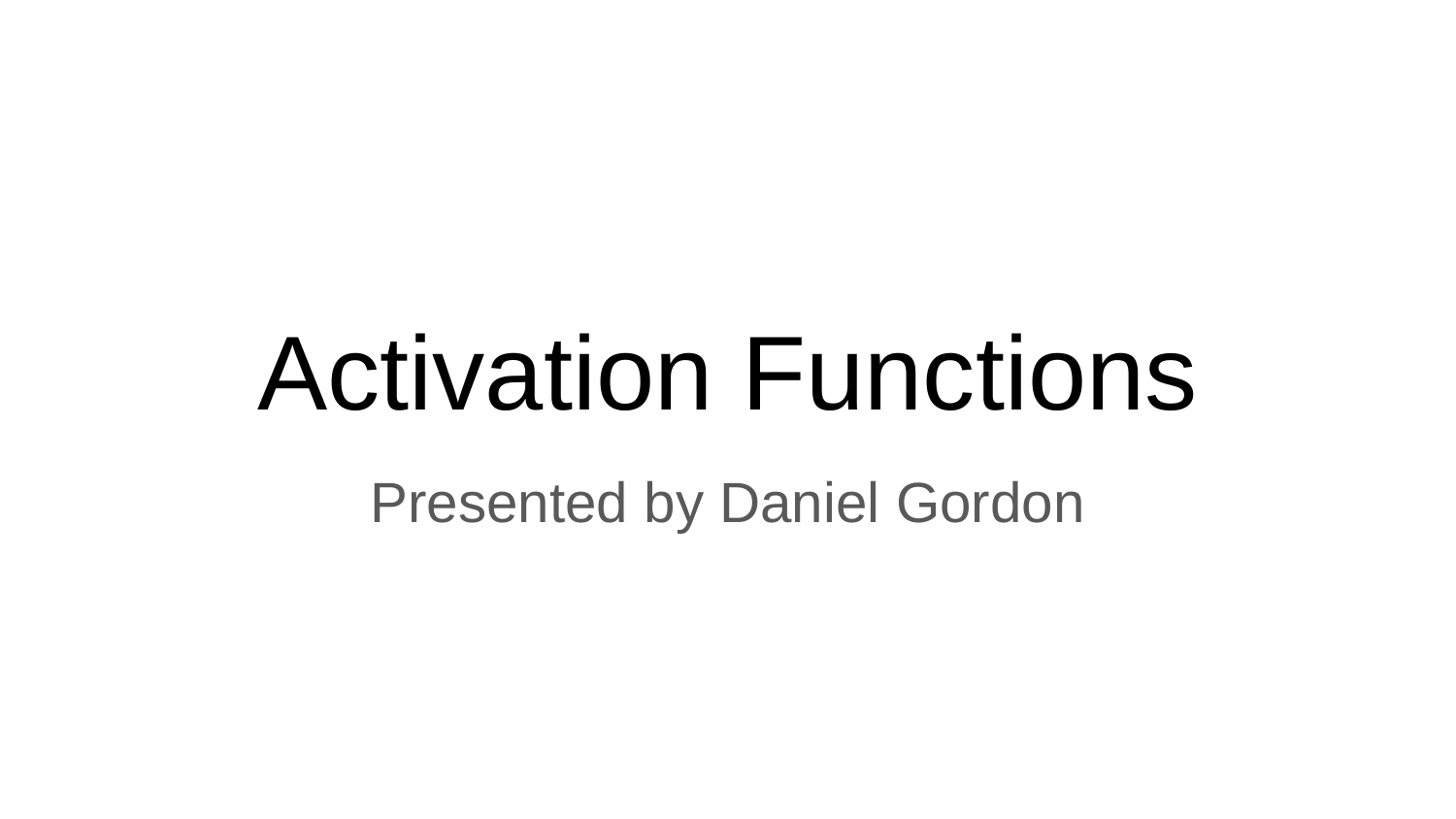

# Activation Functions
Presented by Daniel Gordon